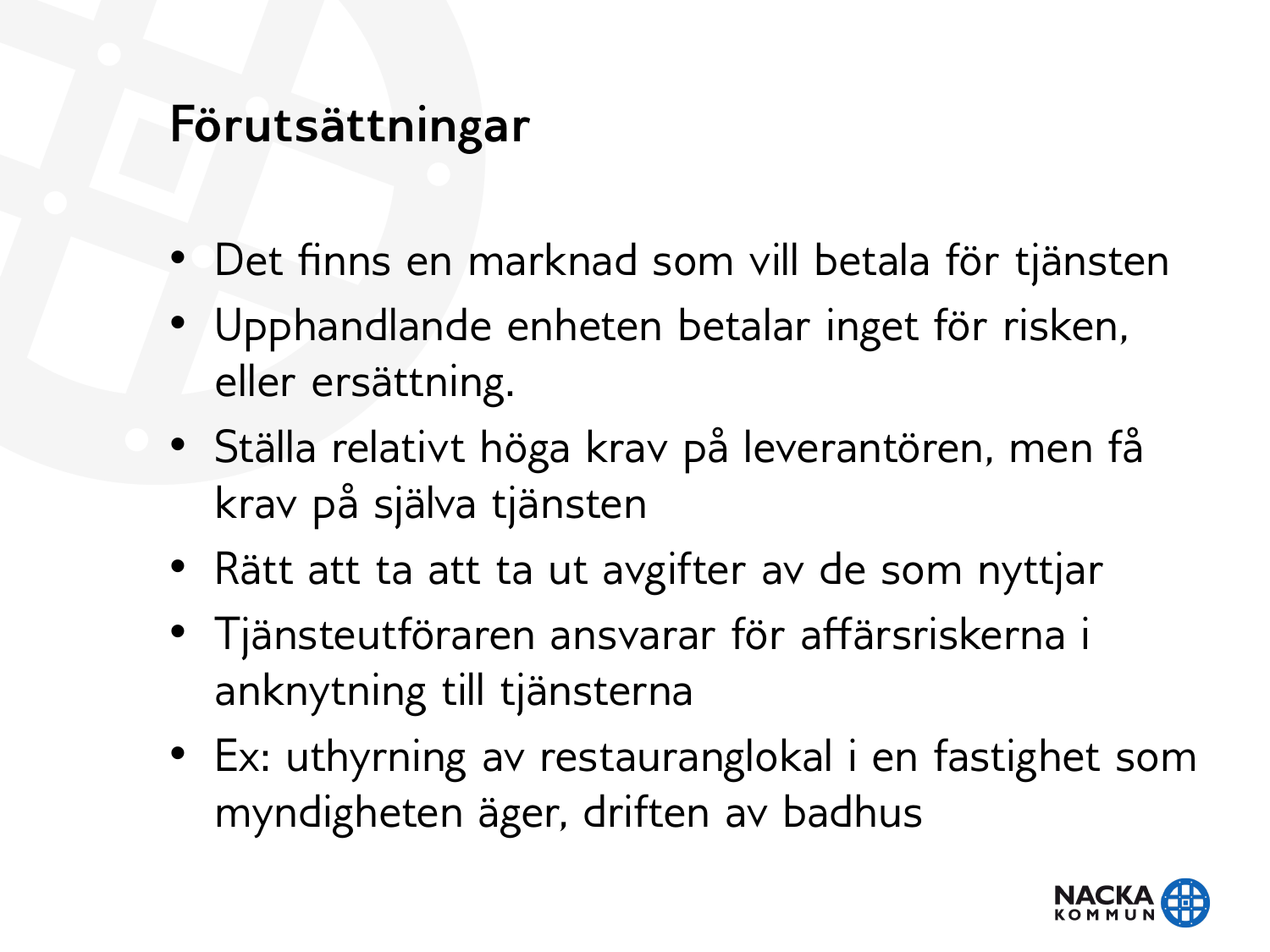

# Förutsättningar
Det finns en marknad som vill betala för tjänsten
Upphandlande enheten betalar inget för risken, eller ersättning.
Ställa relativt höga krav på leverantören, men få krav på själva tjänsten
Rätt att ta att ta ut avgifter av de som nyttjar
Tjänsteutföraren ansvarar för affärsriskerna i anknytning till tjänsterna
Ex: uthyrning av restauranglokal i en fastighet som myndigheten äger, driften av badhus